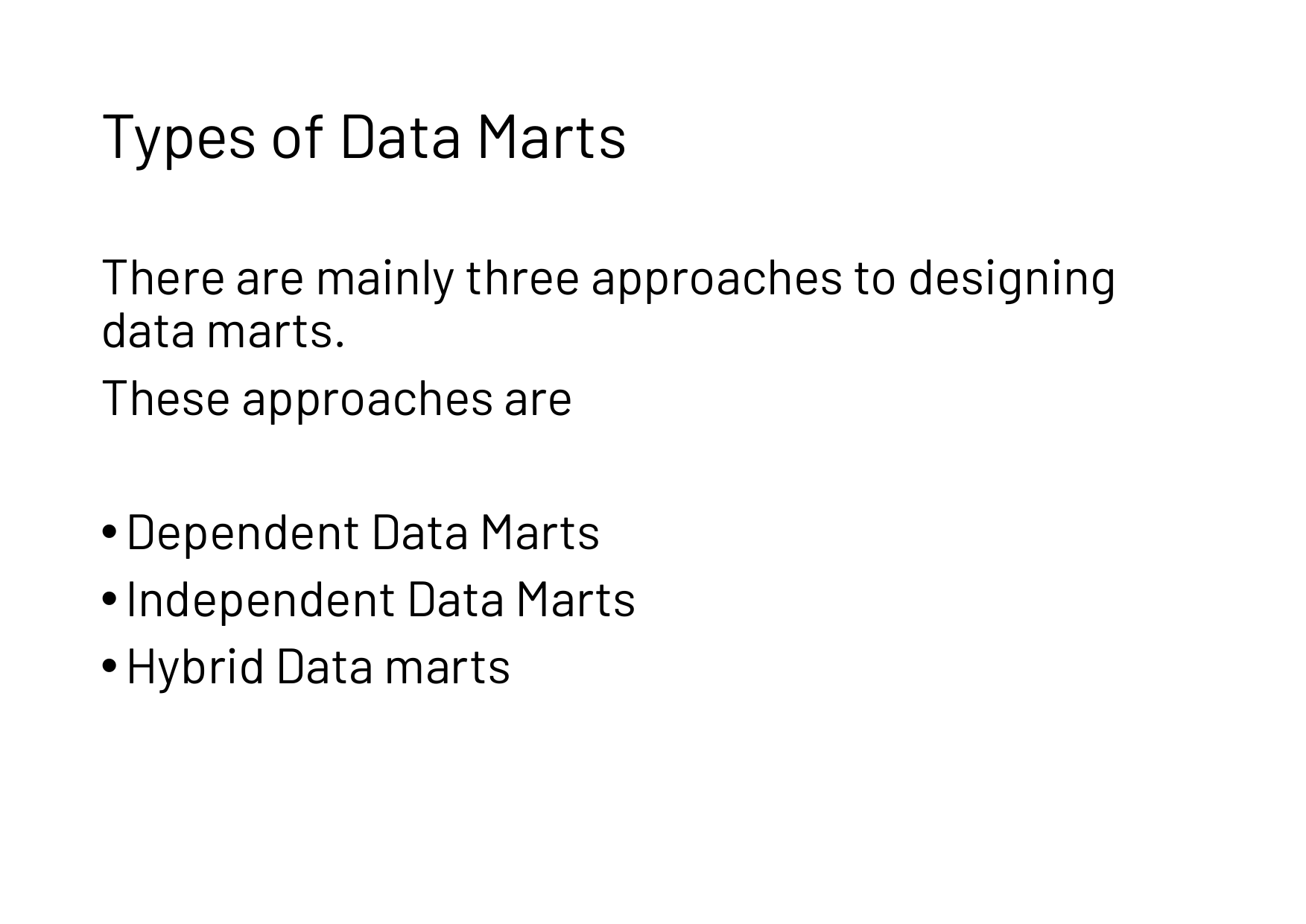

# Types of Data Marts
There are mainly three approaches to designing data marts.
These approaches are

Dependent Data Marts
Independent Data Marts
Hybrid Data marts